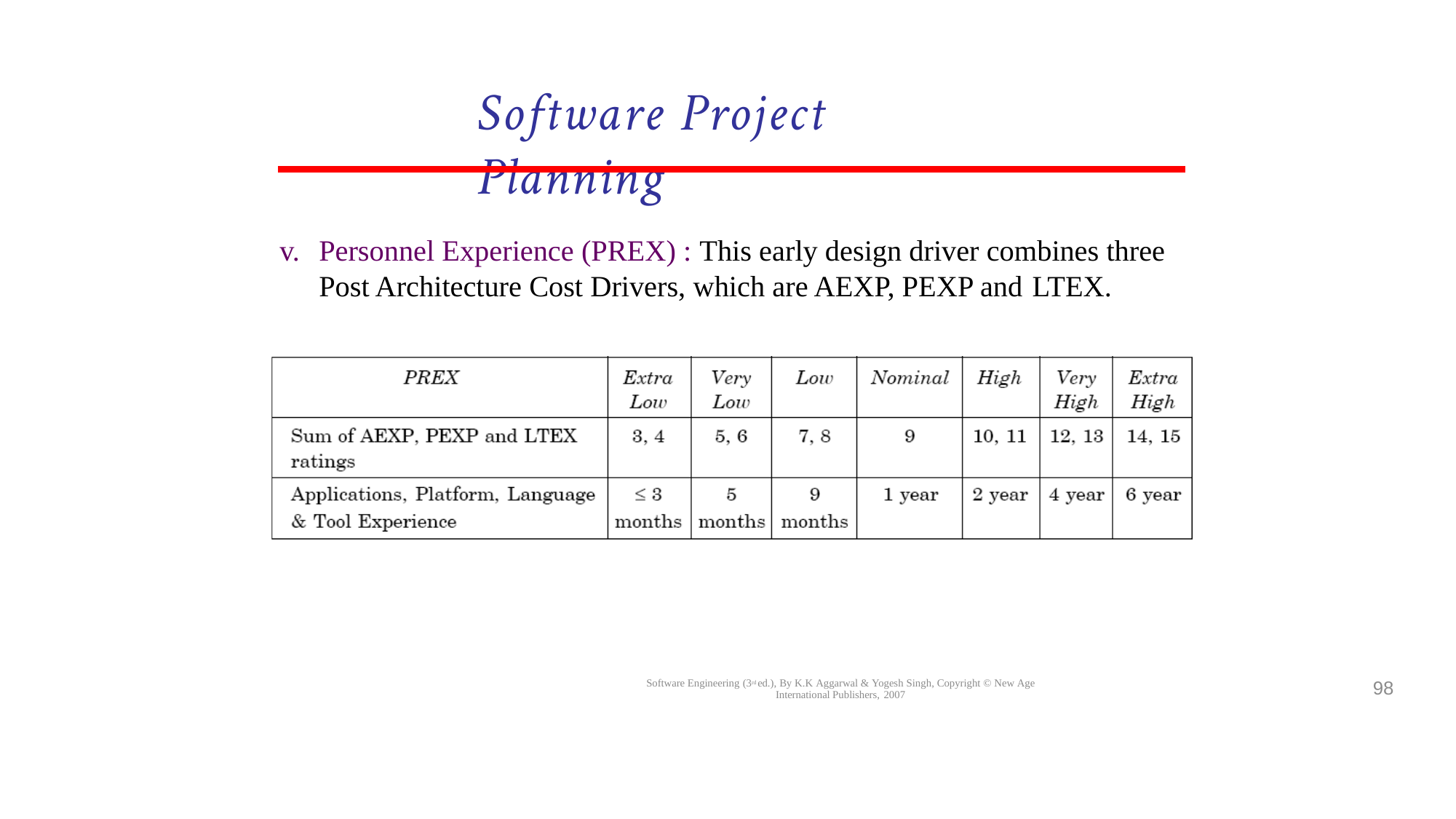

Software Project Planning

v.	Personnel Experience (PREX) : This early design driver combines three  Post Architecture Cost Drivers, which are AEXP, PEXP and LTEX.

Software Engineering (3rd ed.), By K.K Aggarwal & Yogesh Singh, Copyright © New Age International Publishers, 2007
98